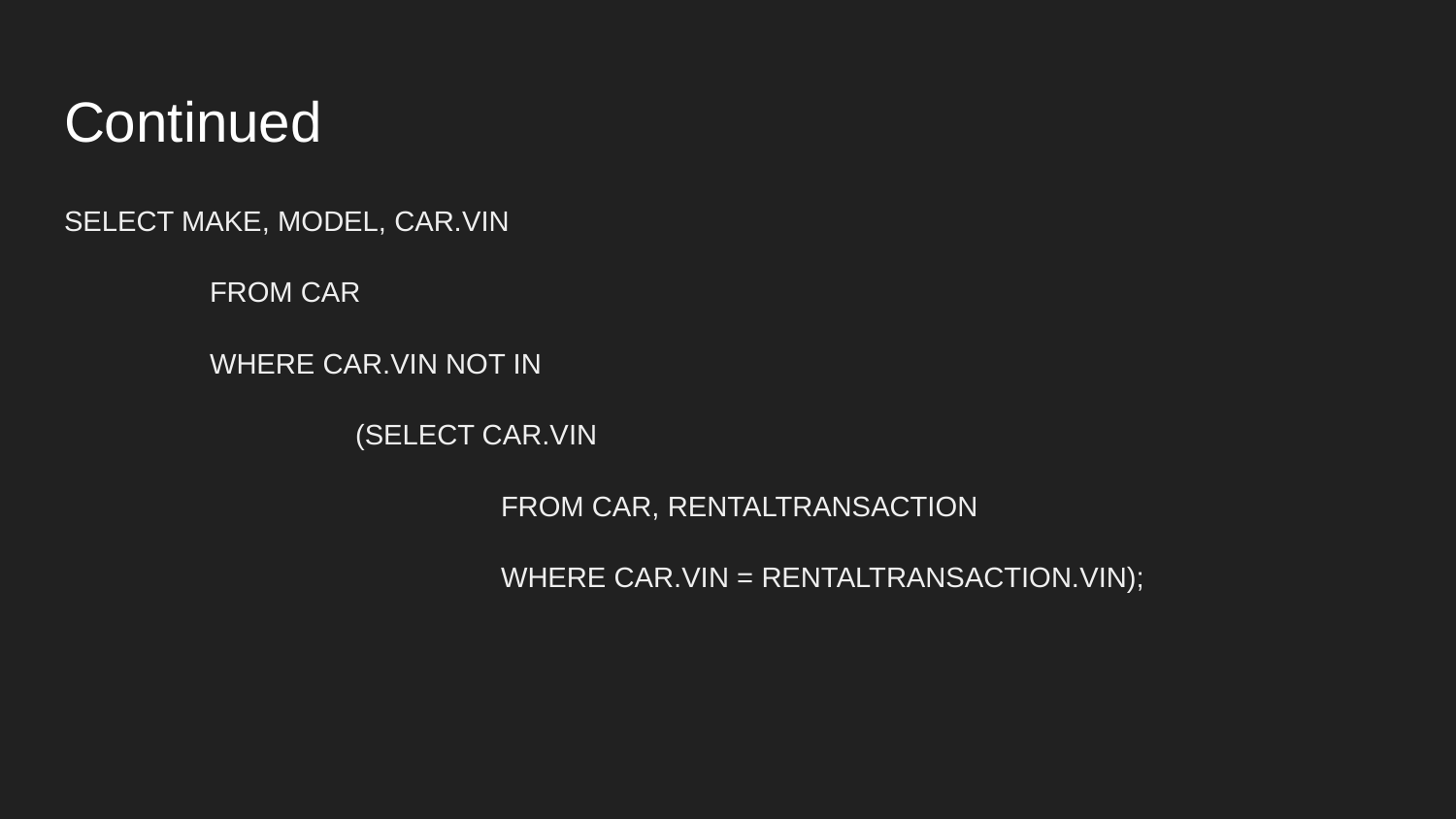

# Continued

SELECT MAKE, MODEL, CAR.VIN
	FROM CAR
	WHERE CAR.VIN NOT IN
		(SELECT CAR.VIN
			FROM CAR, RENTALTRANSACTION
			WHERE CAR.VIN = RENTALTRANSACTION.VIN);